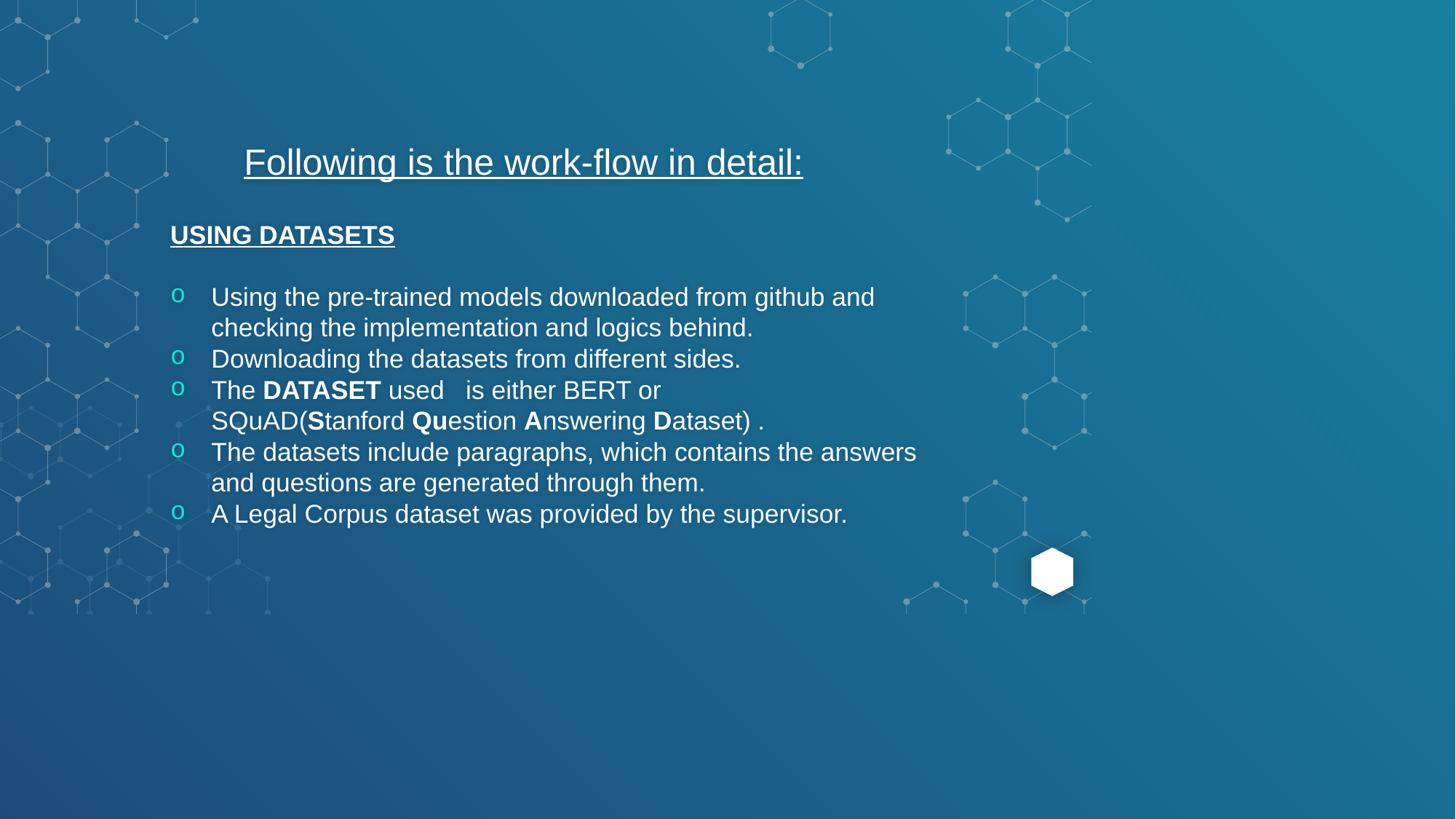

Following is the work-flow in detail:
USING DATASETS

Using the pre-trained models downloaded from github and checking the implementation and logics behind.
Downloading the datasets from different sides.
The DATASET used   is either BERT or SQuAD(Stanford Question Answering Dataset) .
The datasets include paragraphs, which contains the answers and questions are generated through them.
A Legal Corpus dataset was provided by the supervisor.